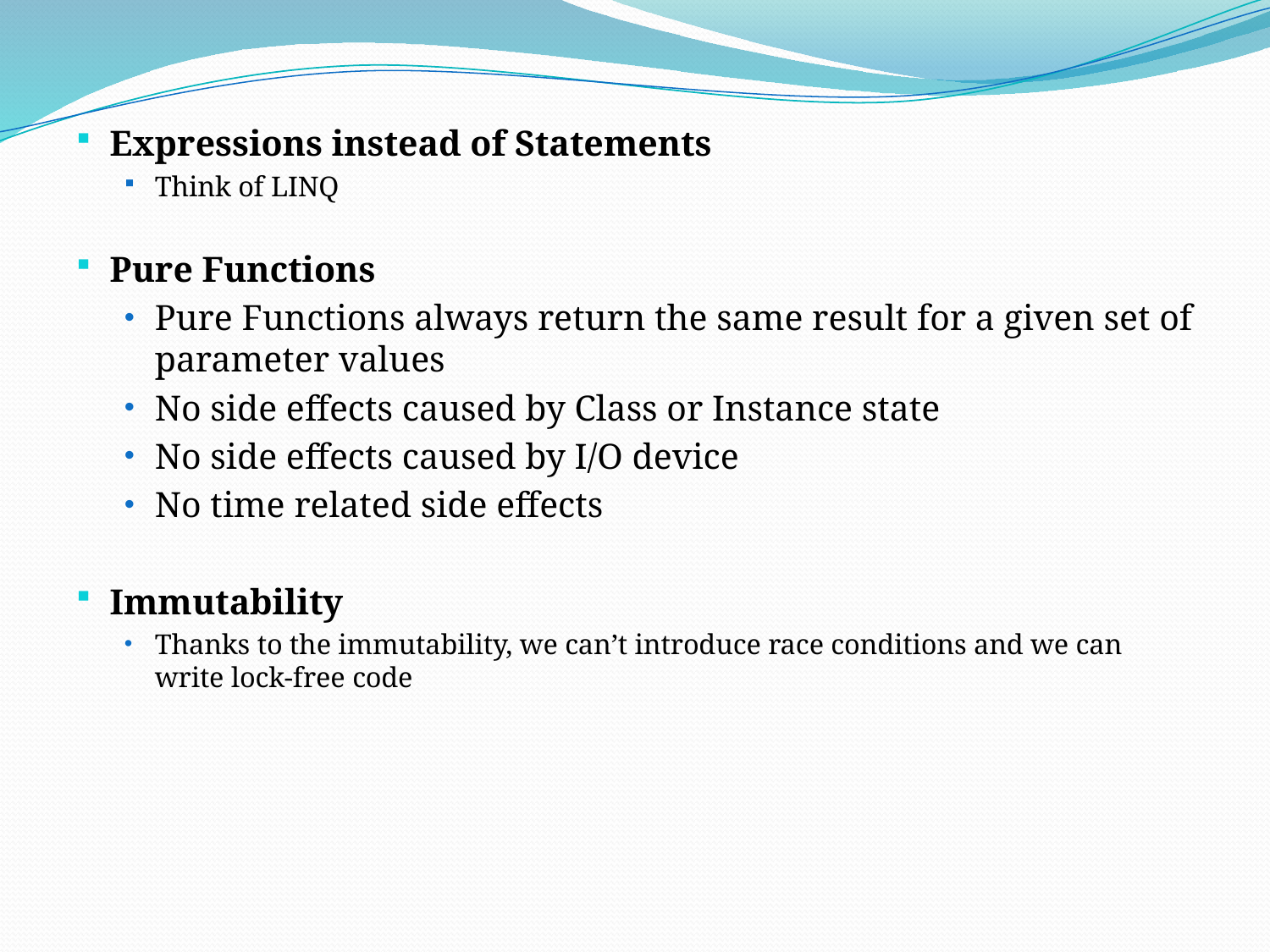

Expressions instead of Statements
Think of LINQ
Pure Functions
Pure Functions always return the same result for a given set of parameter values
No side effects caused by Class or Instance state
No side effects caused by I/O device
No time related side effects

Immutability
Thanks to the immutability, we can’t introduce race conditions and we can write lock-free code